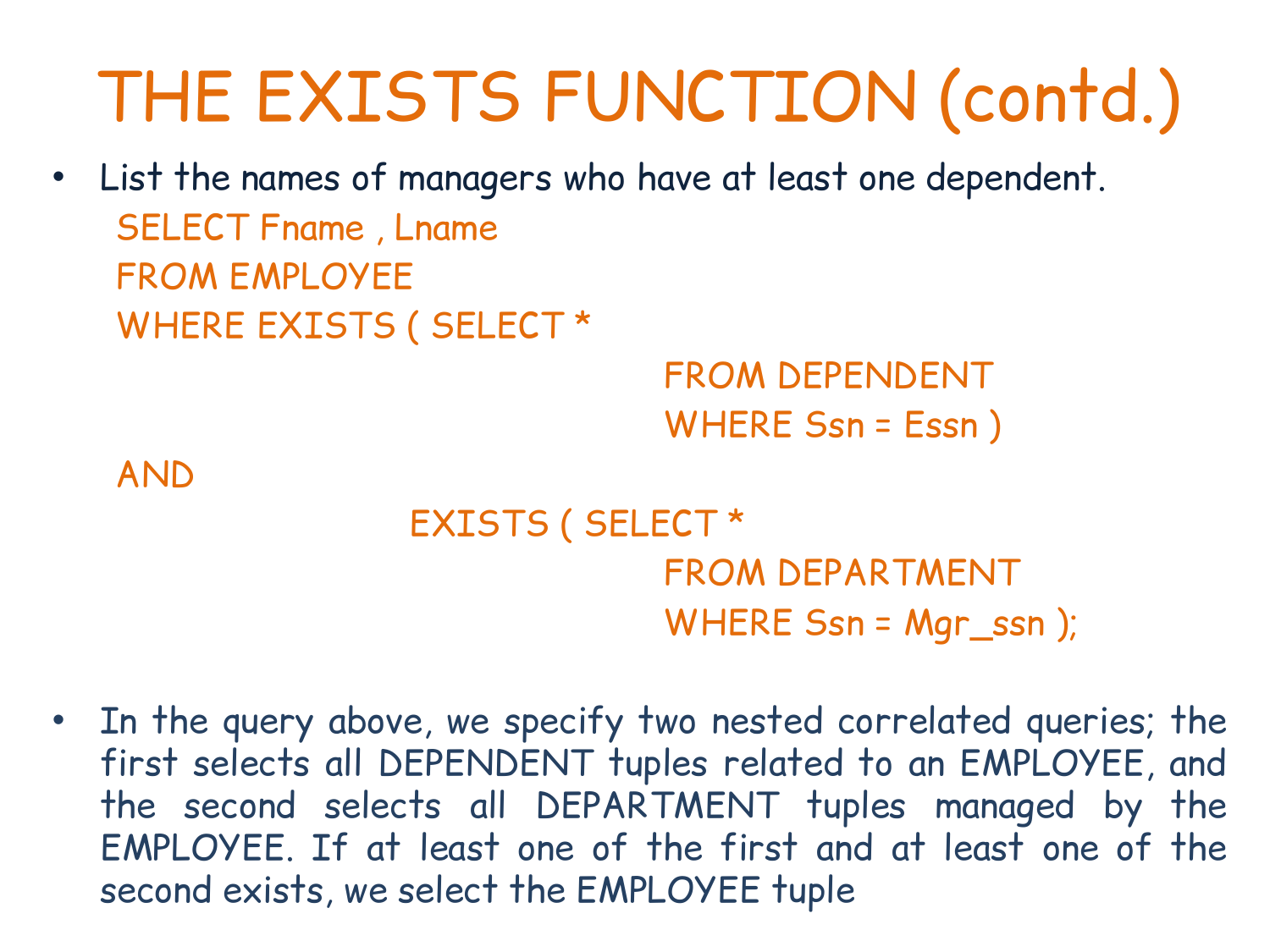

# THE EXISTS FUNCTION (contd.)
List the names of managers who have at least one dependent.
SELECT Fname , Lname
FROM EMPLOYEE
WHERE EXISTS ( SELECT *
					FROM DEPENDENT
					WHERE Ssn = Essn )
AND
			EXISTS ( SELECT *
					FROM DEPARTMENT
					WHERE Ssn = Mgr_ssn );

In the query above, we specify two nested correlated queries; the first selects all DEPENDENT tuples related to an EMPLOYEE, and the second selects all DEPARTMENT tuples managed by the EMPLOYEE. If at least one of the first and at least one of the second exists, we select the EMPLOYEE tuple